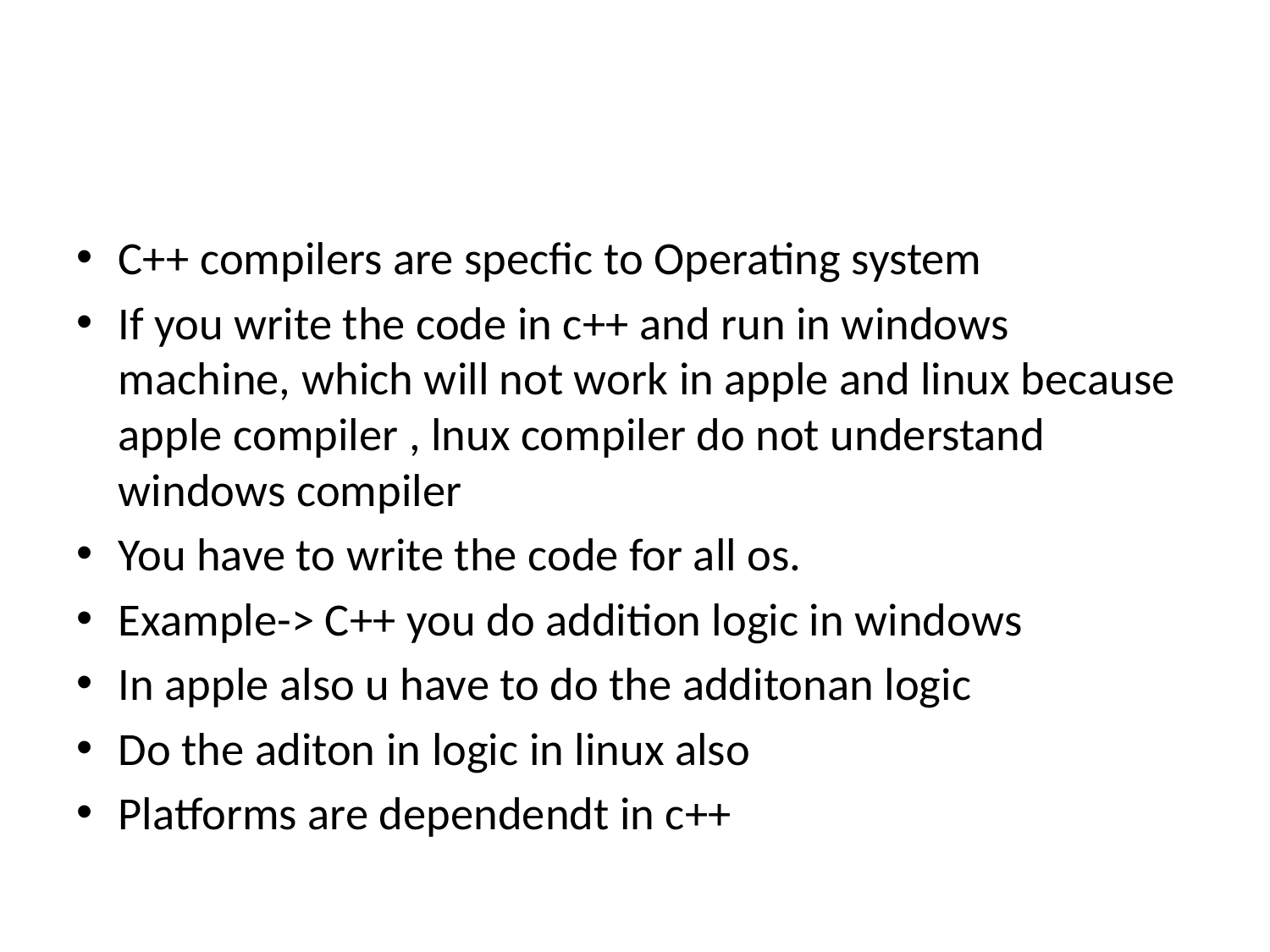

#
C++ compilers are specfic to Operating system
If you write the code in c++ and run in windows machine, which will not work in apple and linux because apple compiler , lnux compiler do not understand windows compiler
You have to write the code for all os.
Example-> C++ you do addition logic in windows
In apple also u have to do the additonan logic
Do the aditon in logic in linux also
Platforms are dependendt in c++